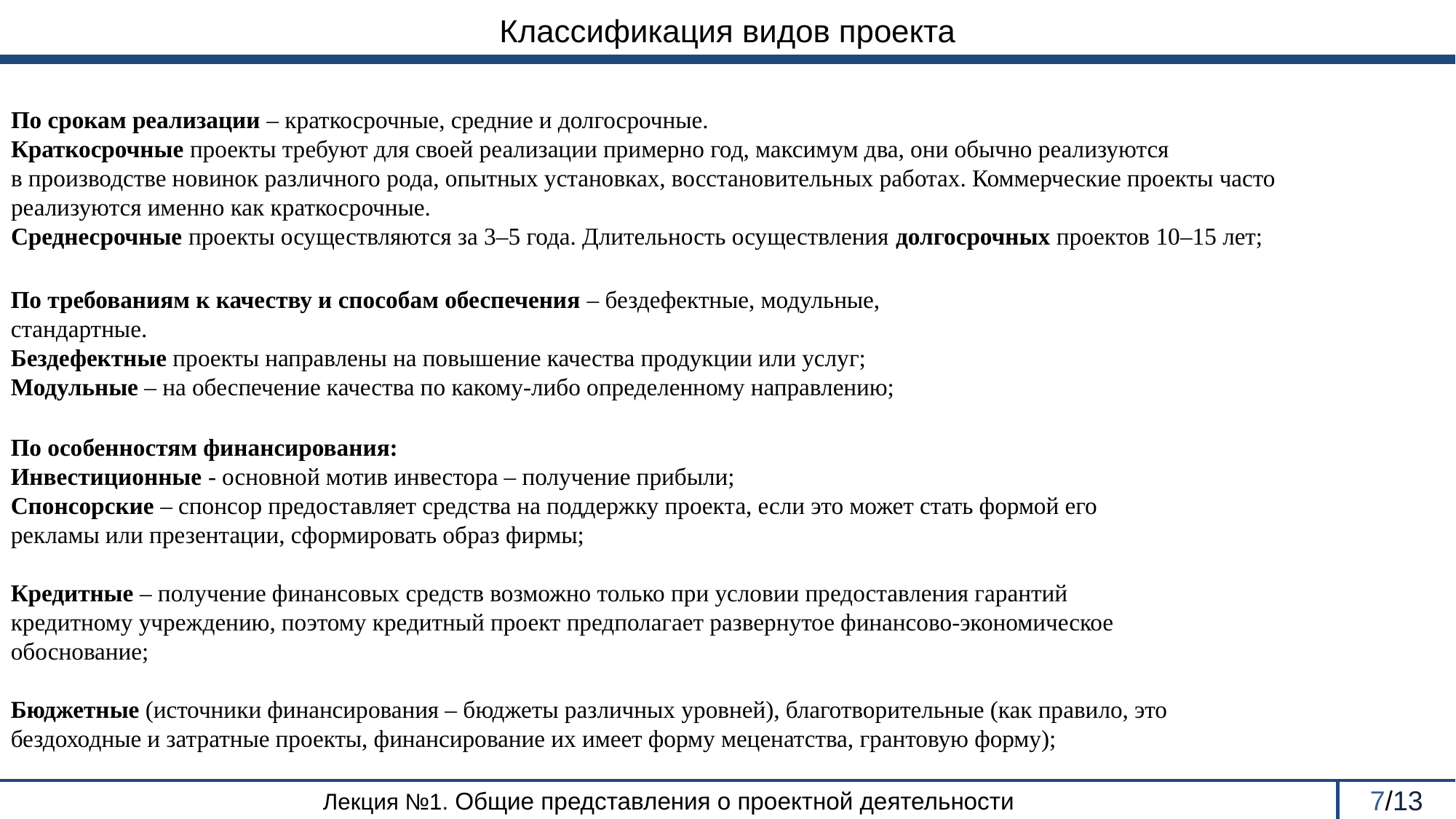

Классификация видов проекта
# По срокам реализации – краткосрочные, средние и долгосрочные. Краткосрочные проекты требуют для своей реализации примерно год, максимум два, они обычно реализуются в производстве новинок различного рода, опытных установках, восстановительных работах. Коммерческие проекты часто реализуются именно как краткосрочные. Среднесрочные проекты осуществляются за 3–5 года. Длительность осуществления долгосрочных проектов 10–15 лет;
По требованиям к качеству и способам обеспечения – бездефектные, модульные, стандартные.
Бездефектные проекты направлены на повышение качества продукции или услуг;
Модульные – на обеспечение качества по какому-либо определенному направлению;
По особенностям финансирования:
Инвестиционные - основной мотив инвестора – получение прибыли;
Спонсорские – спонсор предоставляет средства на поддержку проекта, если это может стать формой его рекламы или презентации, сформировать образ фирмы;

Кредитные – получение финансовых средств возможно только при условии предоставления гарантий кредитному учреждению, поэтому кредитный проект предполагает развернутое финансово-экономическое обоснование;

Бюджетные (источники финансирования – бюджеты различных уровней), благотворительные (как правило, это бездоходные и затратные проекты, финансирование их имеет форму меценатства, грантовую форму);
7/13
Лекция №1. Общие представления о проектной деятельности